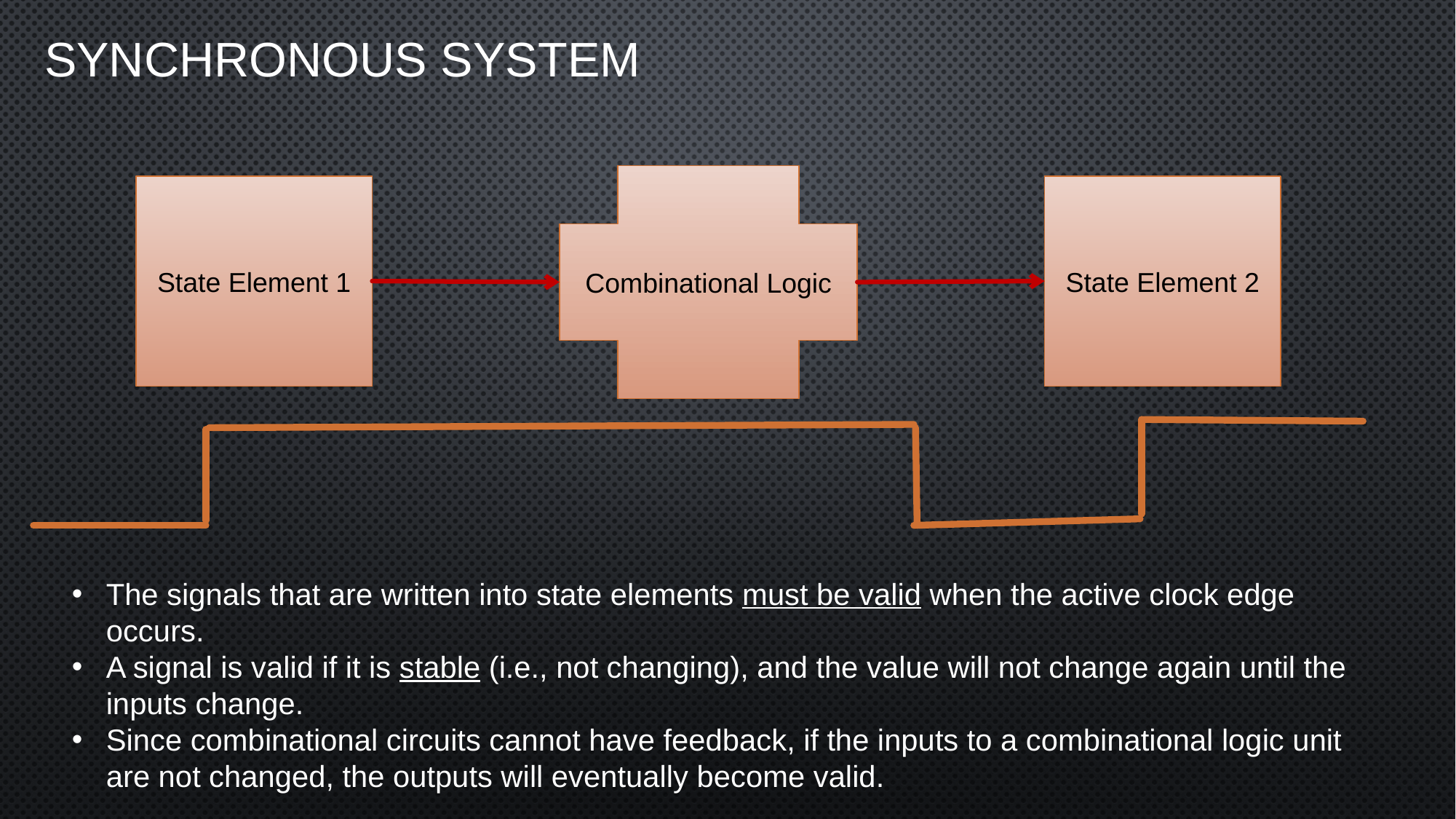

# Synchronous system
Combinational Logic
State Element 1
State Element 2
The signals that are written into state elements must be valid when the active clock edge occurs.
A signal is valid if it is stable (i.e., not changing), and the value will not change again until the inputs change.
Since combinational circuits cannot have feedback, if the inputs to a combinational logic unit are not changed, the outputs will eventually become valid.